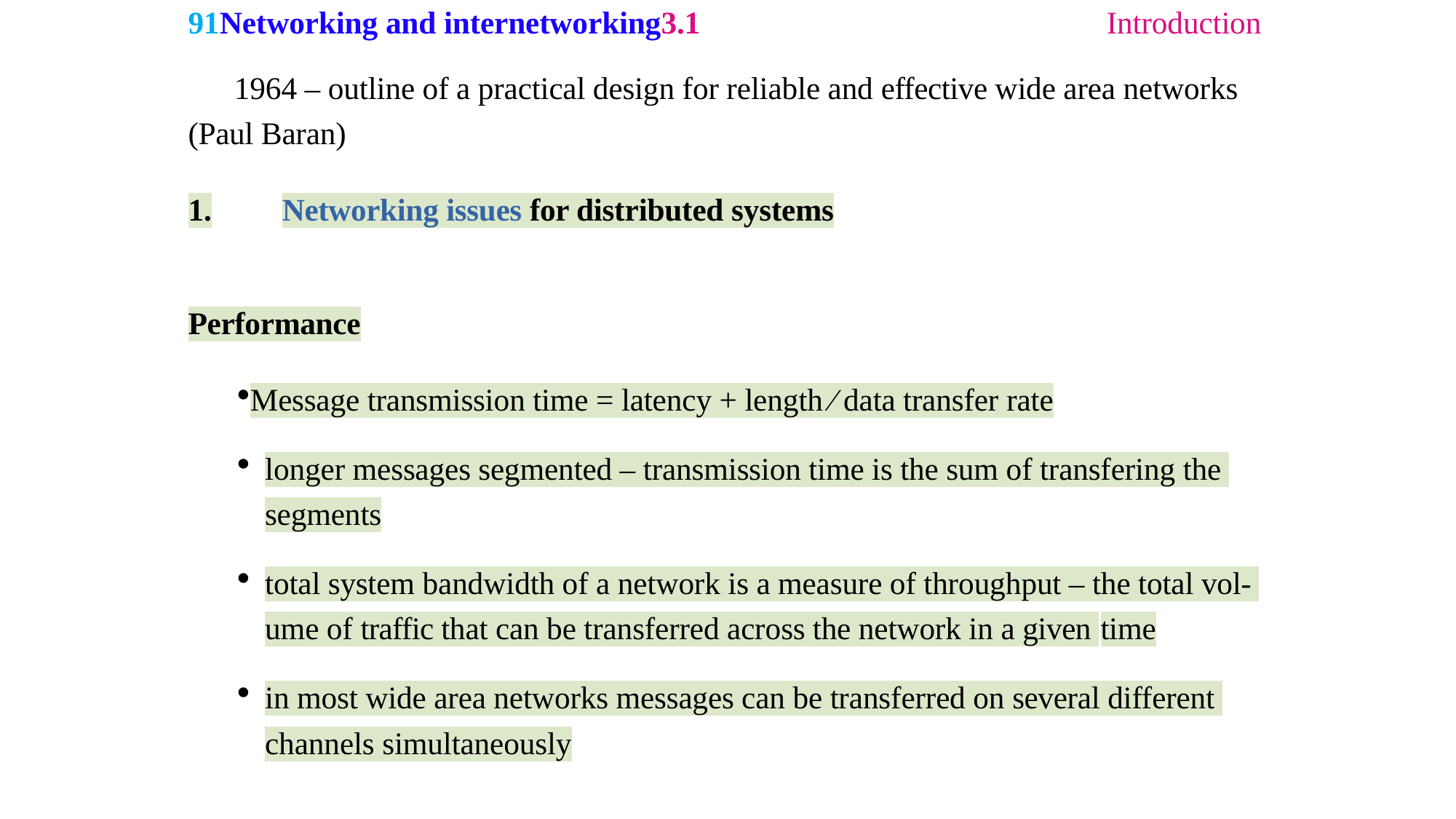

91Networking and internetworking3.1	Introduction
1964 – outline of a practical design for reliable and effective wide area networks  (Paul Baran)

Networking issues for distributed systems

Performance

Message transmission time = latency + length ⁄ data transfer rate
longer messages segmented – transmission time is the sum of transfering the  segments
total system bandwidth of a network is a measure of throughput – the total vol-  ume of traffic that can be transferred across the network in a given time
in most wide area networks messages can be transferred on several different  channels simultaneously